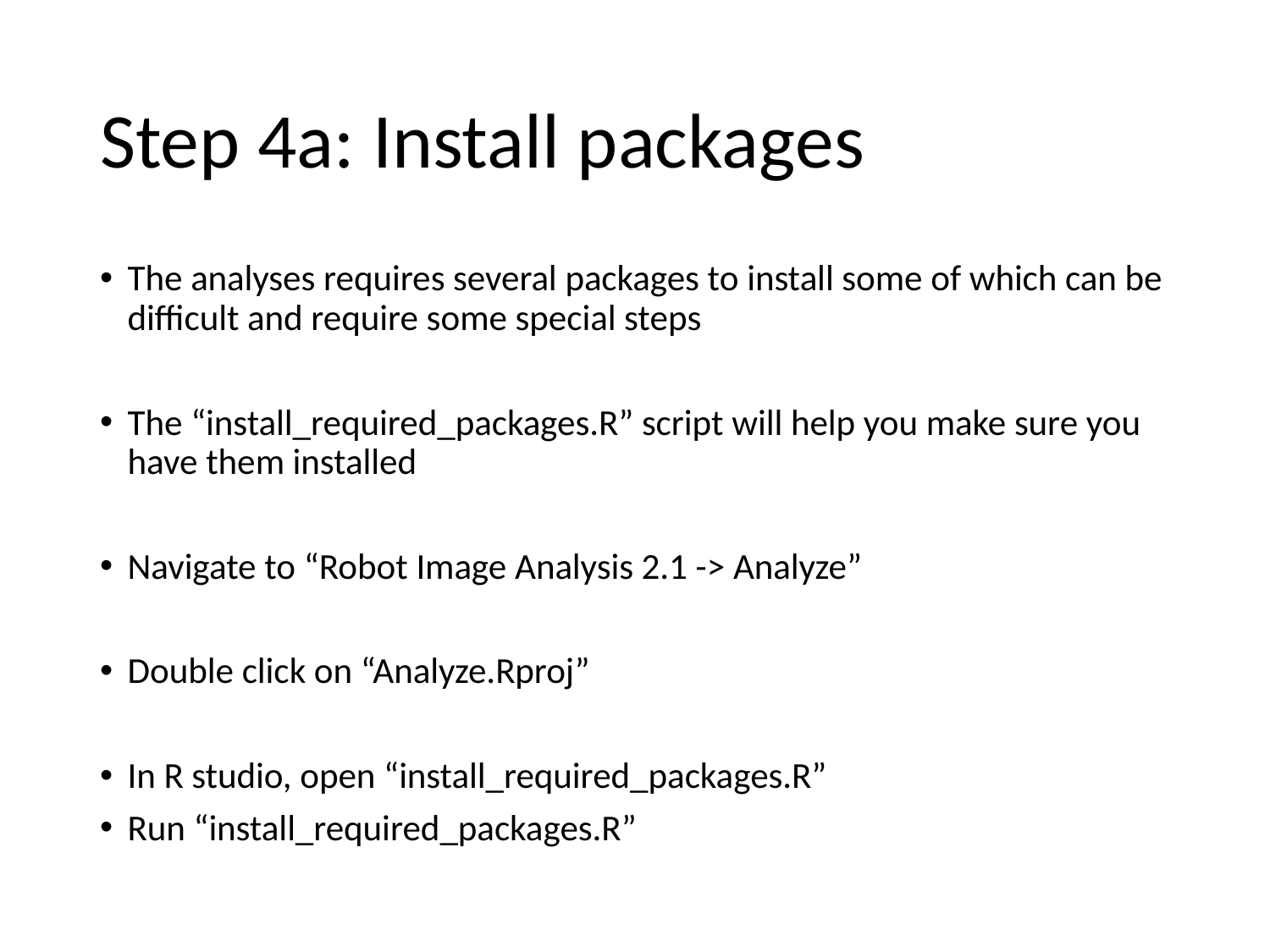

# Step 4a: Install packages
The analyses requires several packages to install some of which can be difficult and require some special steps

The “install_required_packages.R” script will help you make sure you have them installed

Navigate to “Robot Image Analysis 2.1 -> Analyze”

Double click on “Analyze.Rproj”

In R studio, open “install_required_packages.R”
Run “install_required_packages.R”